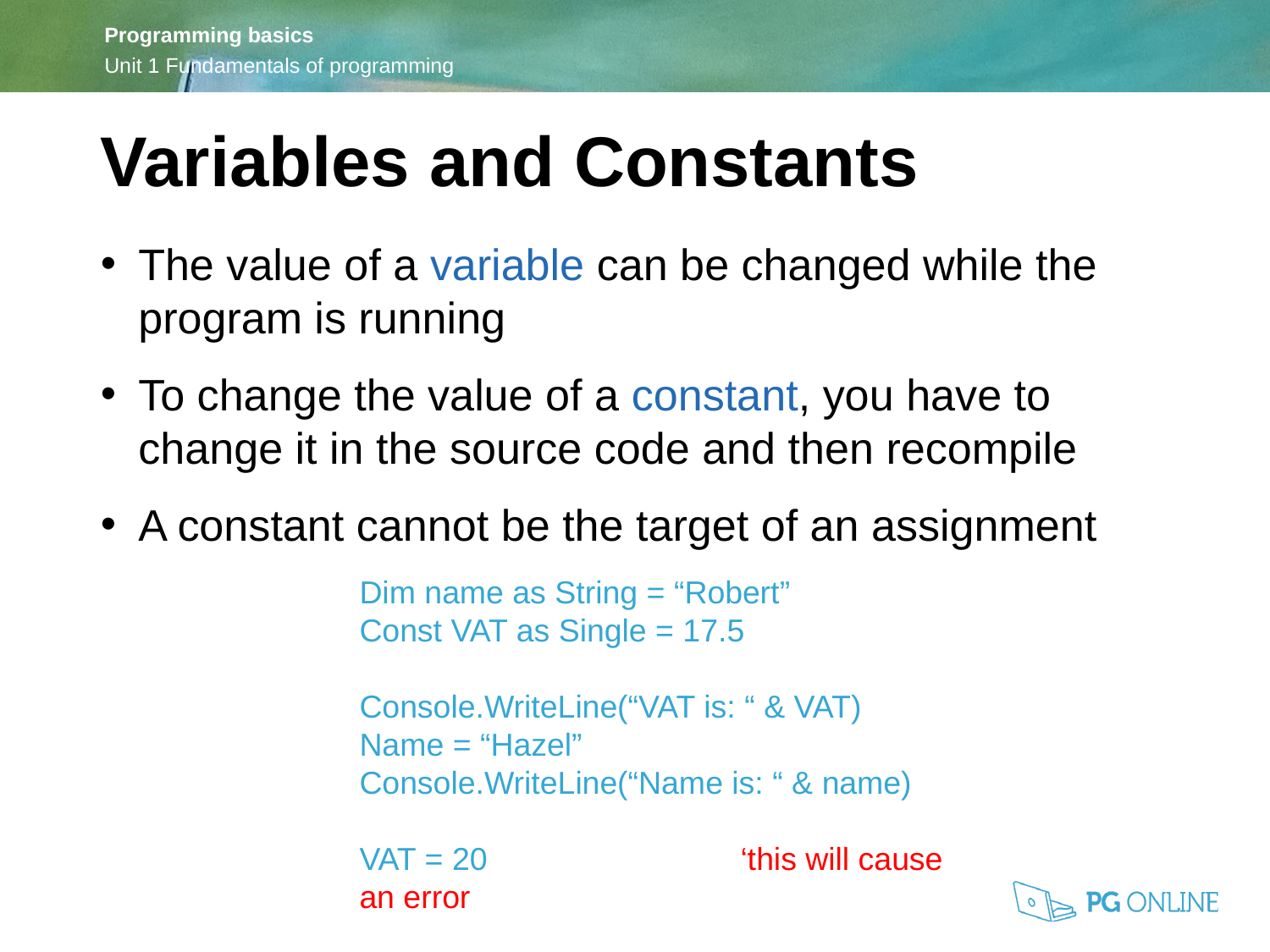

Variables and Constants
The value of a variable can be changed while the program is running
To change the value of a constant, you have to change it in the source code and then recompile
A constant cannot be the target of an assignment
Dim name as String = “Robert”
Const VAT as Single = 17.5

Console.WriteLine(“VAT is: “ & VAT)
Name = “Hazel”
Console.WriteLine(“Name is: “ & name)

VAT = 20		‘this will cause an error